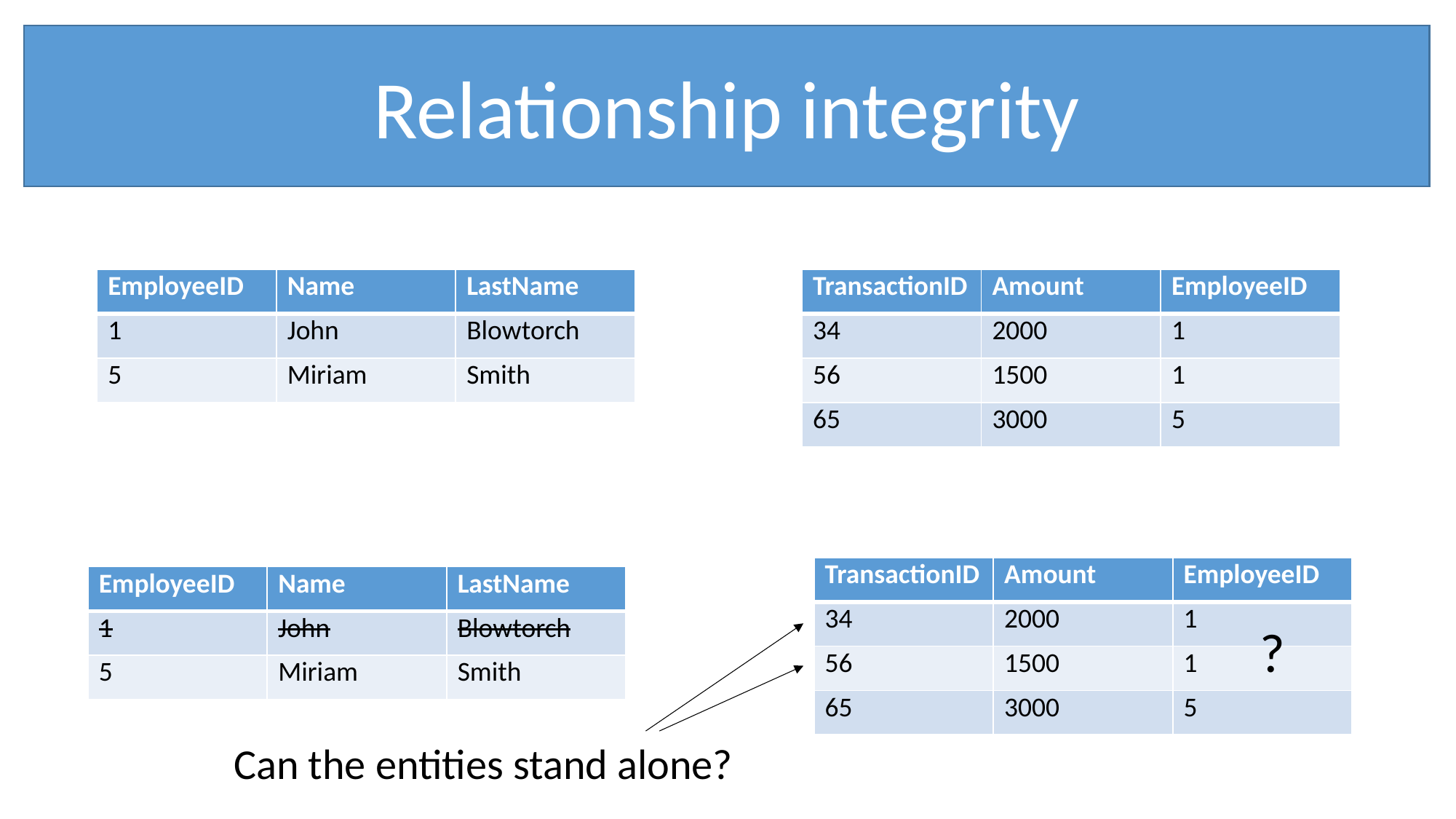

Relationship integrity
| EmployeeID | Name | LastName |
| --- | --- | --- |
| 1 | John | Blowtorch |
| 5 | Miriam | Smith |
| TransactionID | Amount | EmployeeID |
| --- | --- | --- |
| 34 | 2000 | 1 |
| 56 | 1500 | 1 |
| 65 | 3000 | 5 |
| TransactionID | Amount | EmployeeID |
| --- | --- | --- |
| 34 | 2000 | 1 |
| 56 | 1500 | 1 |
| 65 | 3000 | 5 |
| EmployeeID | Name | LastName |
| --- | --- | --- |
| 1 | John | Blowtorch |
| 5 | Miriam | Smith |
?
Can the entities stand alone?